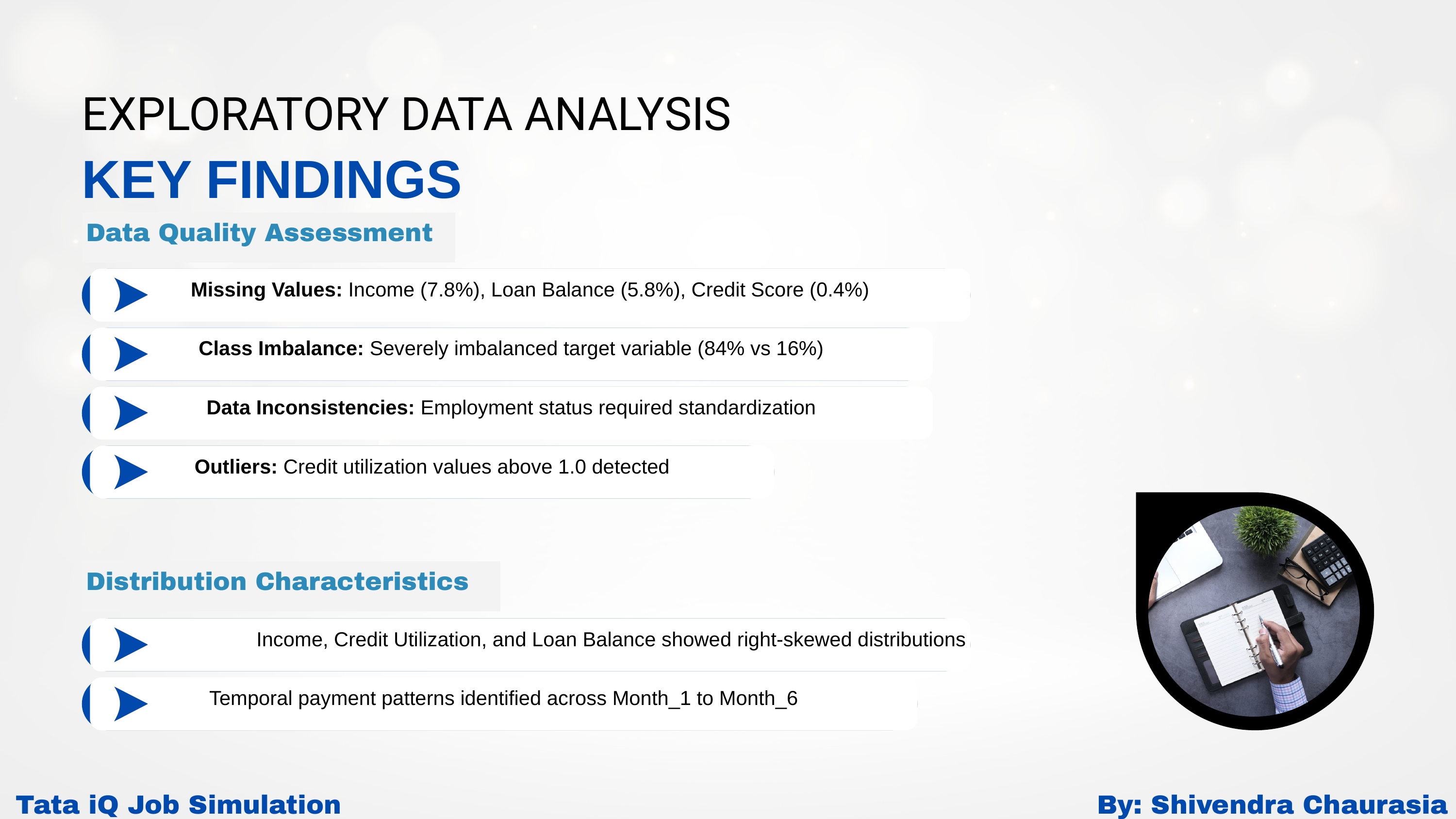

EXPLORATORY DATA ANALYSIS

KEY FINDINGS

Data Quality Assessment

Missing Values: Income (7.8%), Loan Balance (5.8%), Credit Score (0.4%)

Class Imbalance: Severely imbalanced target variable (84% vs 16%)

Data Inconsistencies: Employment status required standardization

Outliers: Credit utilization values above 1.0 detected

Distribution Characteristics

Income, Credit Utilization, and Loan Balance showed right-skewed distributions

Temporal payment patterns identified across Month_1 to Month_6

Tata iQ Job Simulation
By: Shivendra Chaurasia